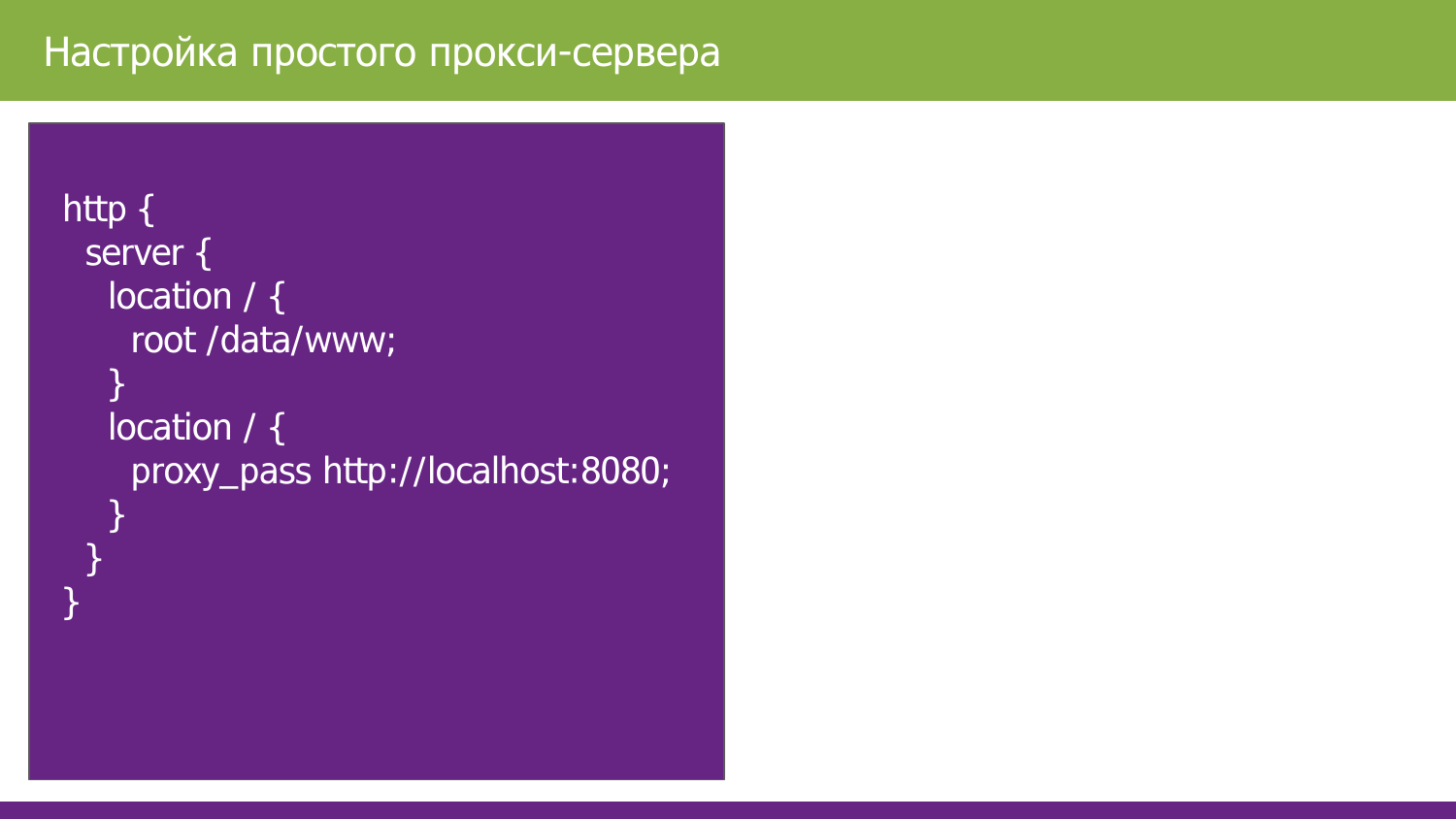

Настройка простого прокси-сервера

http {
  server {
    location / {
      root /data/www;
    }
    location / {
      proxy_pass http://localhost:8080;
    }
  }
}